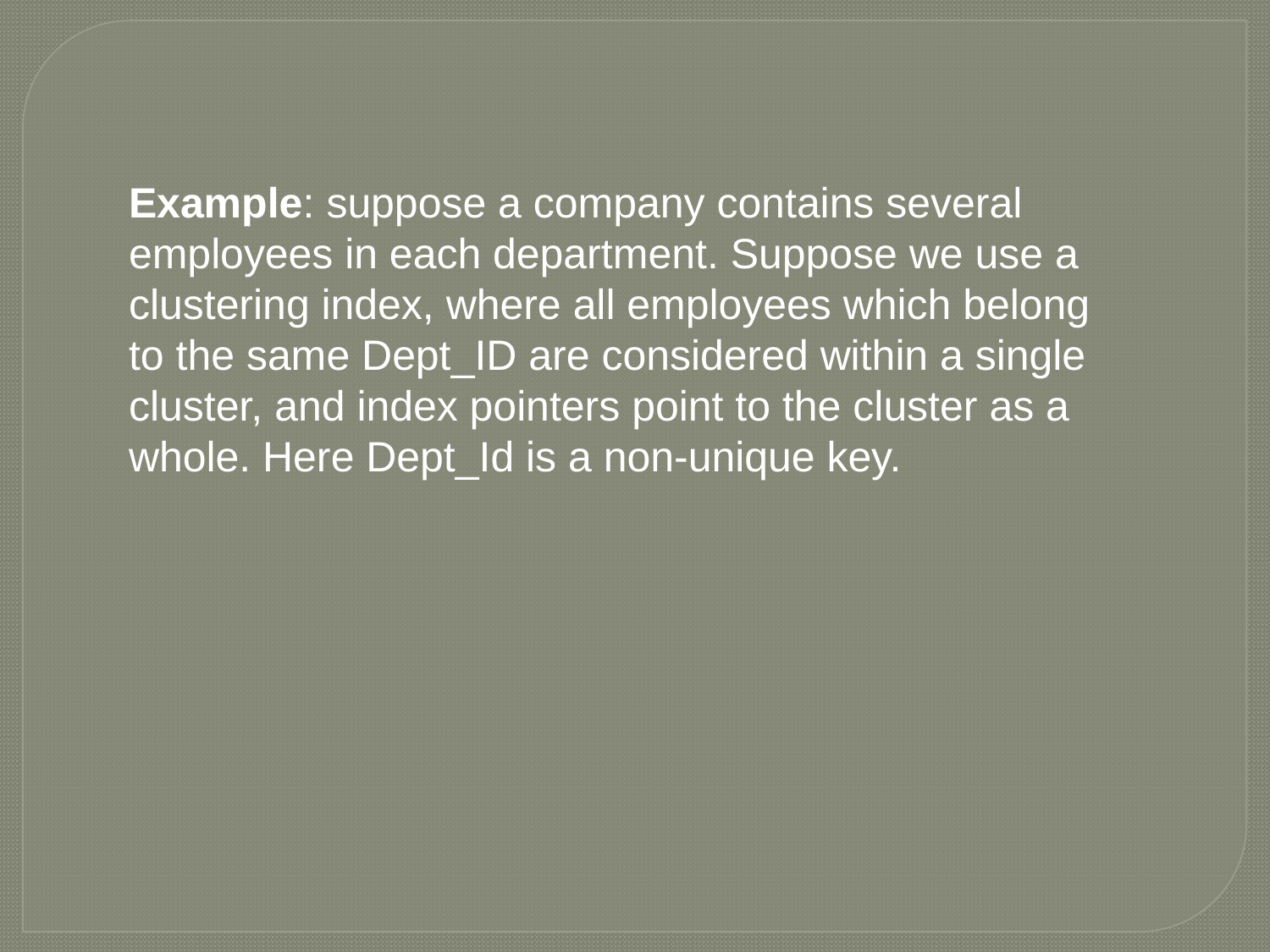

Example: suppose a company contains several employees in each department. Suppose we use a clustering index, where all employees which belong to the same Dept_ID are considered within a single cluster, and index pointers point to the cluster as a whole. Here Dept_Id is a non-unique key.